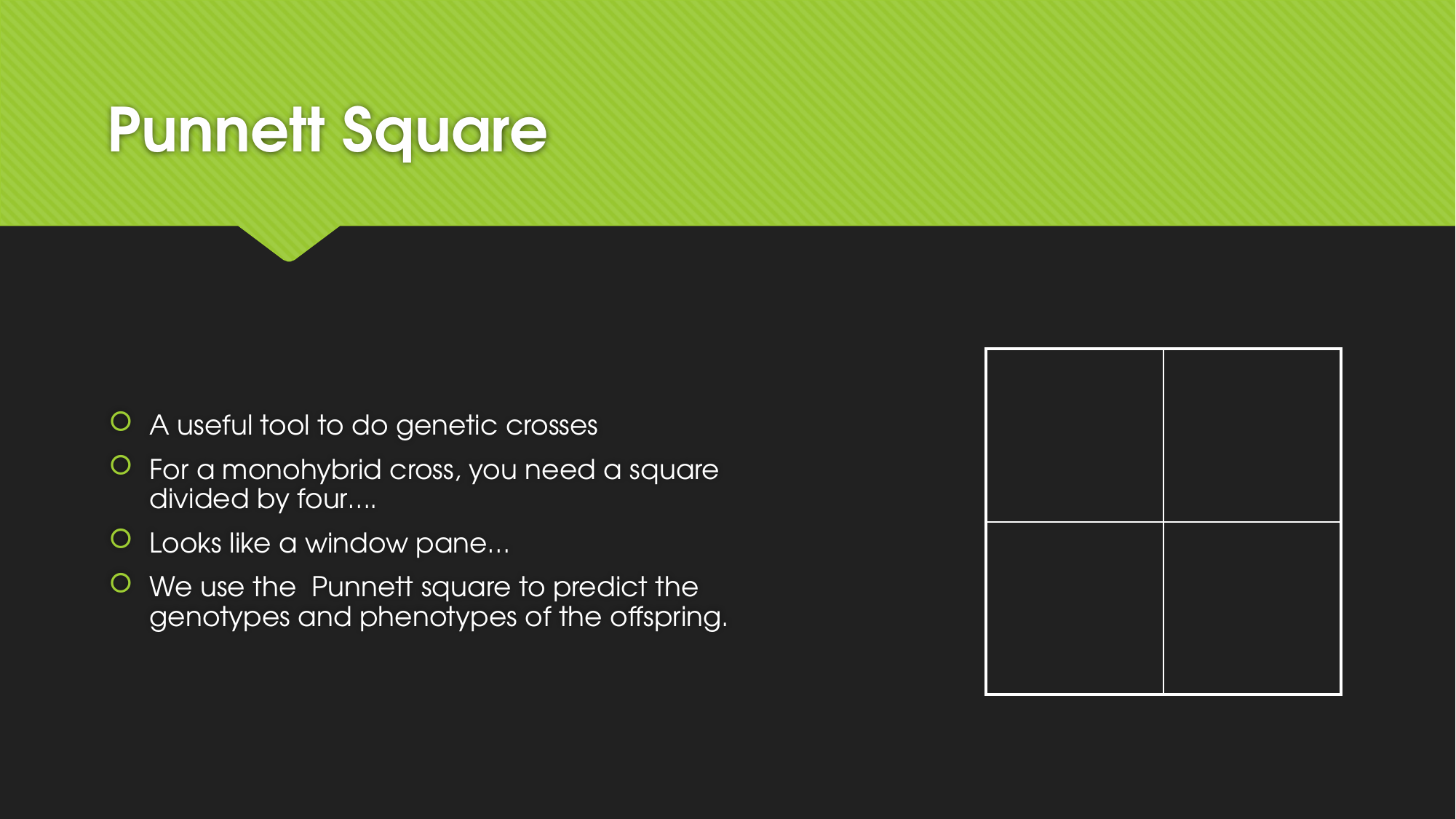

# Punnett Square
A useful tool to do genetic crosses
For a monohybrid cross, you need a square divided by four….
Looks like a window pane…
We use the  Punnett square to predict the genotypes and phenotypes of the offspring.
|  |  |
| --- | --- |
|  |  |